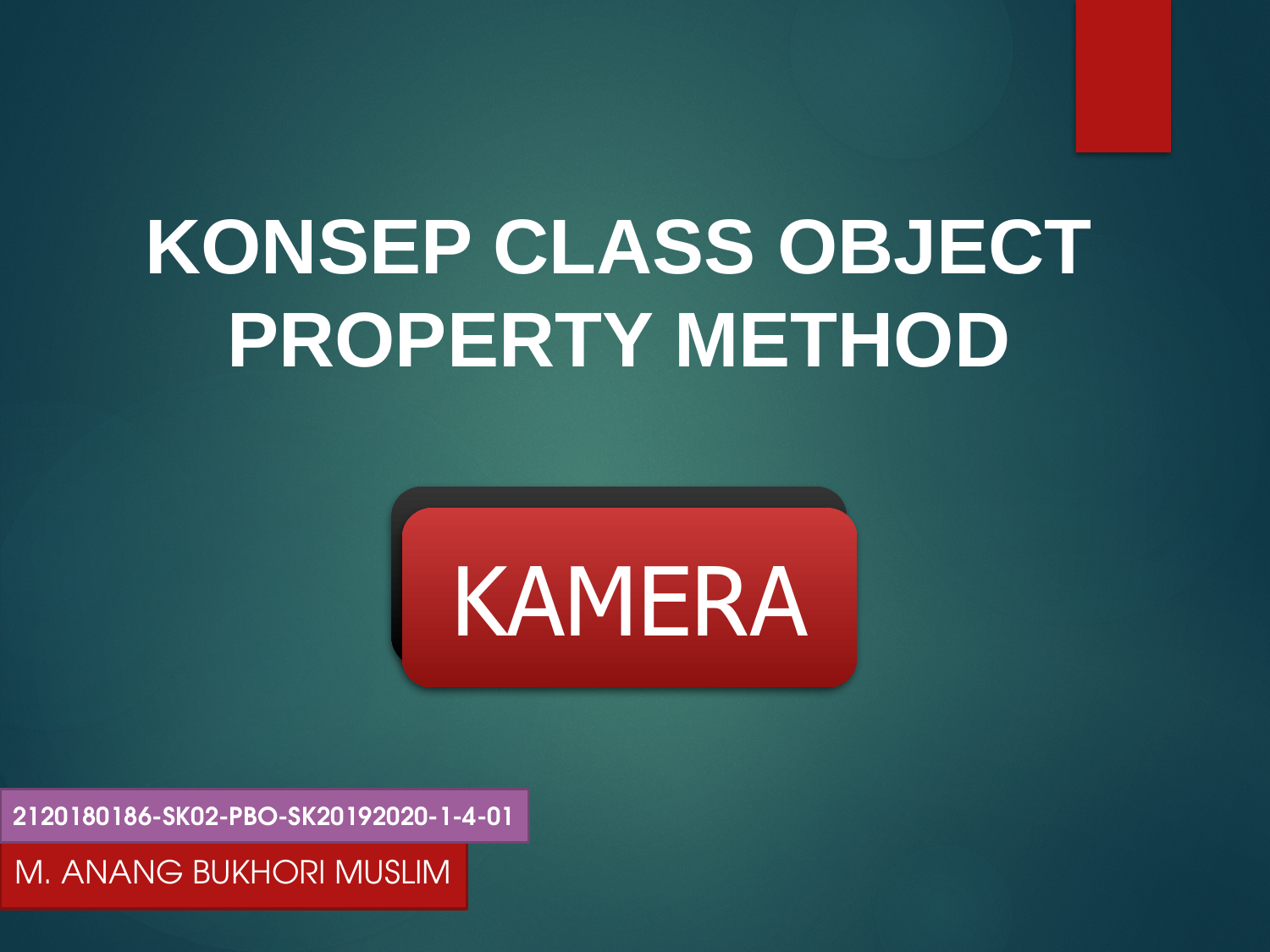

KONSEP CLASS OBJECT PROPERTY METHOD
KAMERA
KAMERA
2120180186-SK02-PBO-SK20192020-1-4-01
M. ANANG BUKHORI MUSLIM